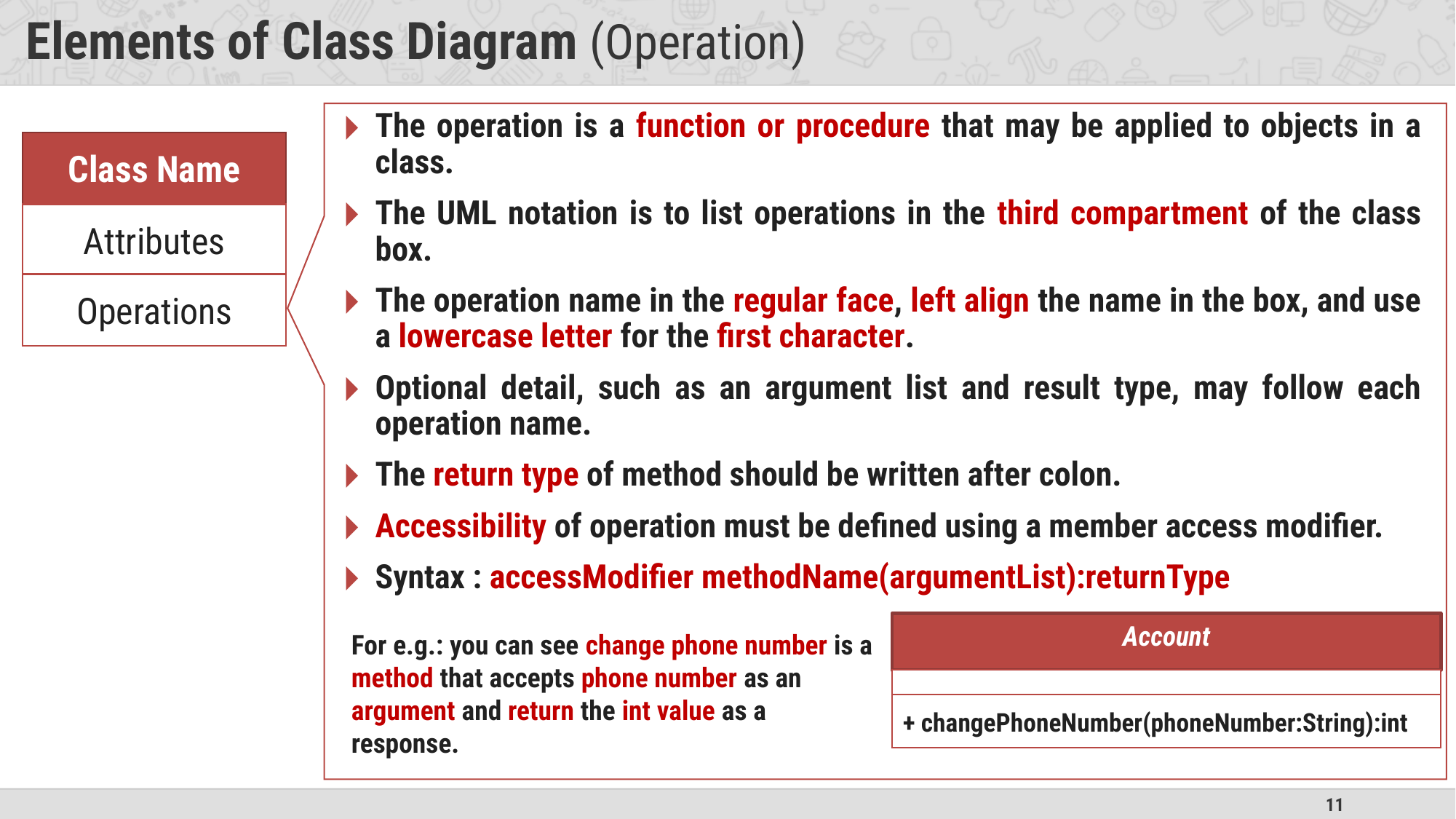

# Elements of Class Diagram (Operation)

The operation is a function or procedure that may be applied to objects in a class.
The UML notation is to list operations in the third compartment of the class box.
The operation name in the regular face, left align the name in the box, and use a lowercase letter for the first character.
Optional detail, such as an argument list and result type, may follow each operation name.
The return type of method should be written after colon.
Accessibility of operation must be defined using a member access modifier.
Syntax : accessModifier methodName(argumentList):returnType

Class Name
Attributes
Operations
Account

+ changePhoneNumber(phoneNumber:String):int
For e.g.: you can see change phone number is a method that accepts phone number as an argument and return the int value as a response.